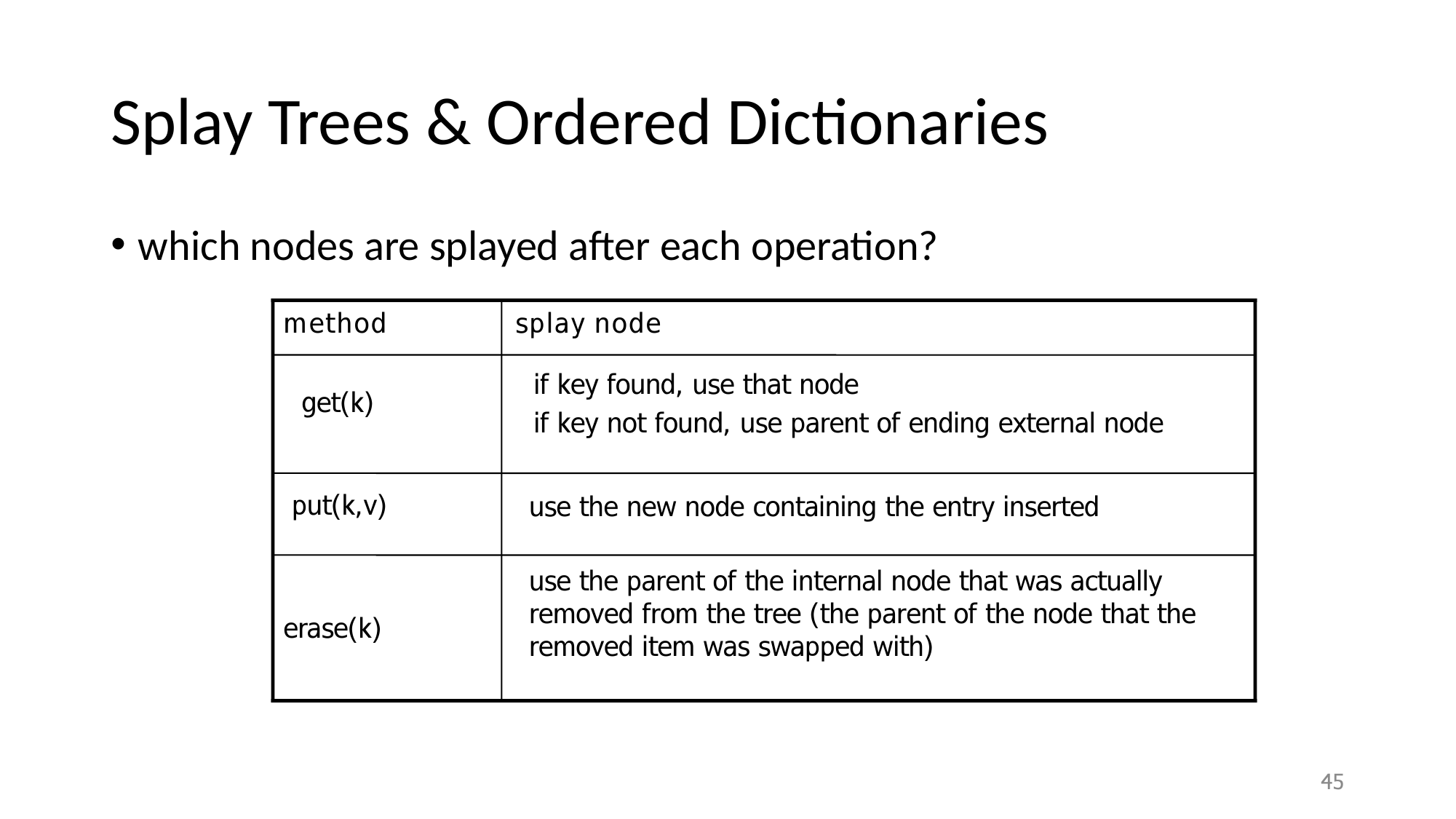

# Splay Trees & Ordered Dictionaries
which nodes are splayed after each operation?
method

splay node

if key found, use that node
if key not found, use parent of ending external node
get(k)

put(k,v)
use the new node containing the entry inserted

use the parent of the internal node that was actually removed from the tree (the parent of the node that the removed item was swapped with)
erase(k)

45